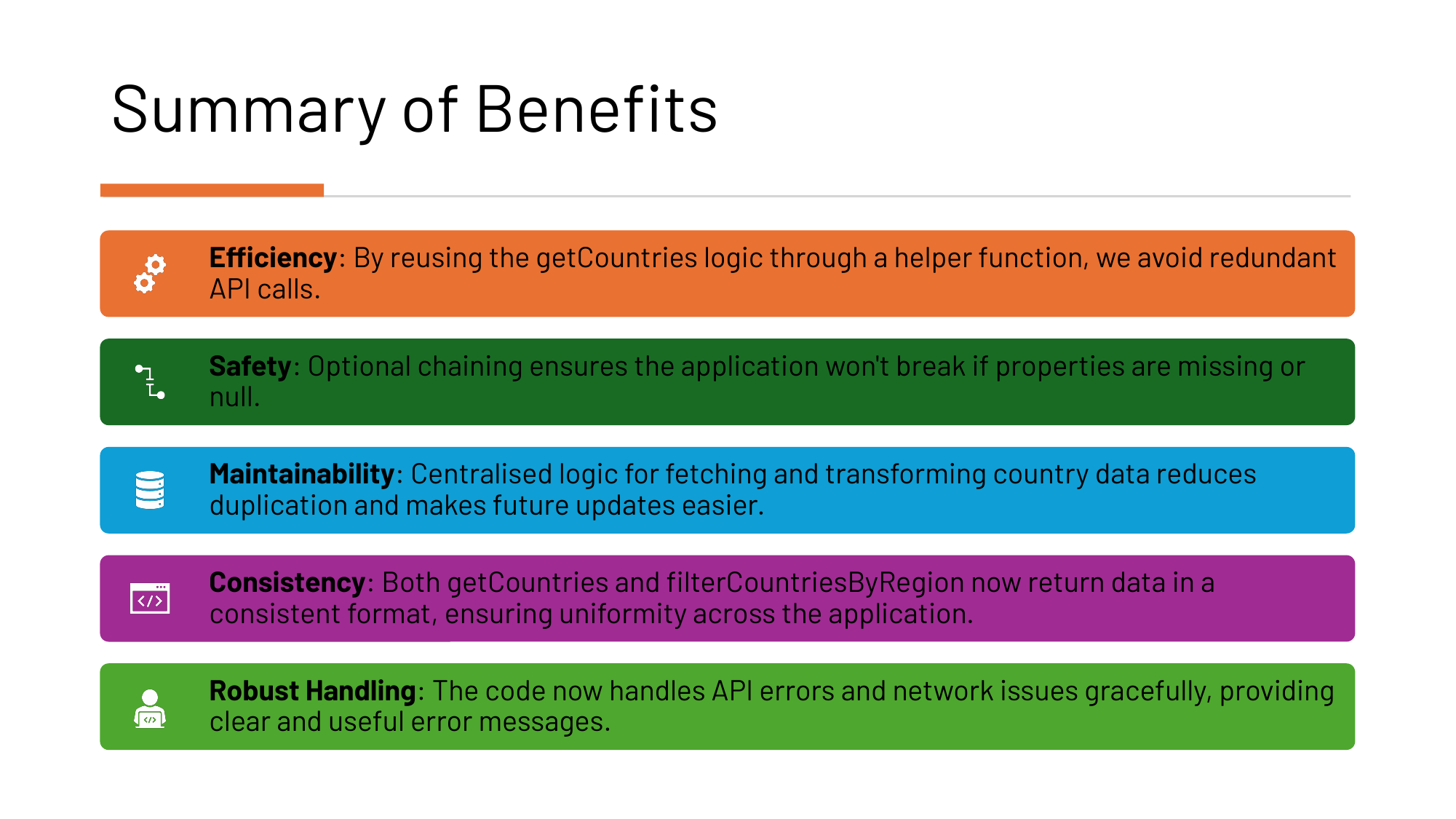

# Summary of Benefits

Efficiency: By reusing the getCountries logic through a helper function, we avoid redundant API calls.
Safety: Optional chaining ensures the application won't break if properties are missing or null.
Maintainability: Centralised logic for fetching and transforming country data reduces duplication and makes future updates easier.
Consistency: Both getCountries and filterCountriesByRegion now return data in a consistent format, ensuring uniformity across the application.
Robust Handling: The code now handles API errors and network issues gracefully, providing clear and useful error messages.
Rhys Browning